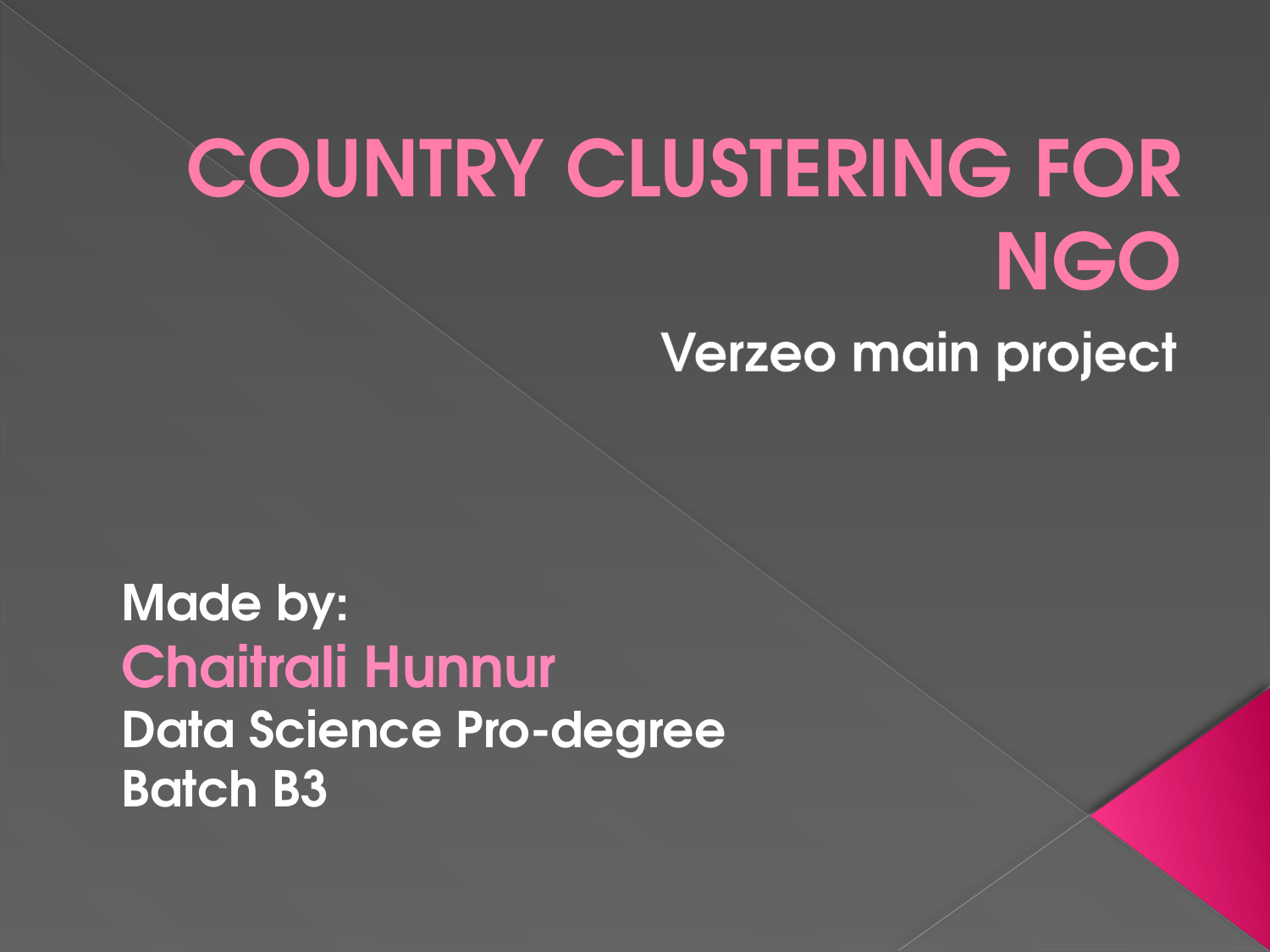

# COUNTRY CLUSTERING FOR NGO
Verzeo main project
Made by:
Chaitrali Hunnur
Data Science Pro-degree
Batch B3